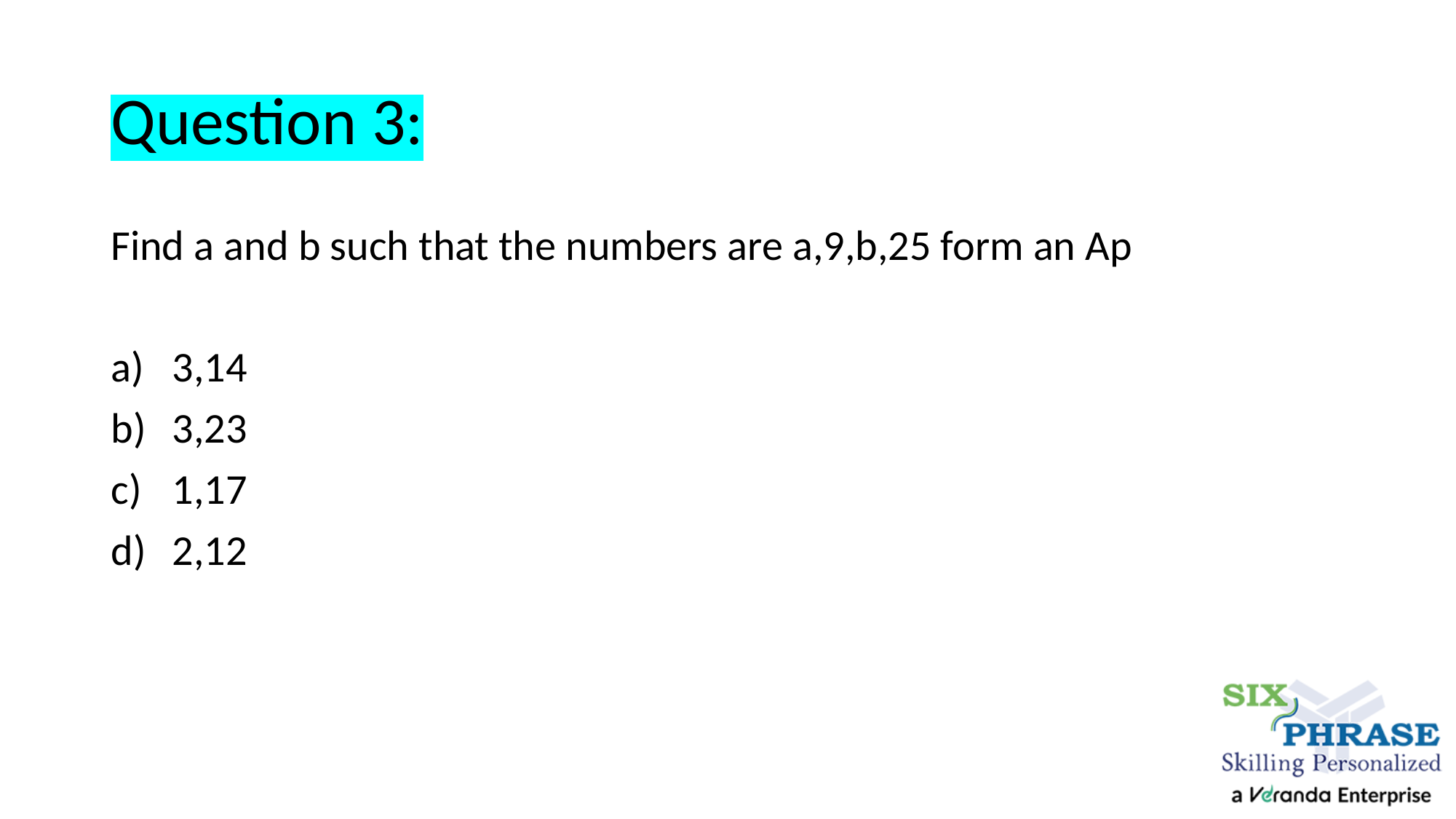

# Question 3:
Find a and b such that the numbers are a,9,b,25 form an Ap

3,14
3,23
1,17
2,12